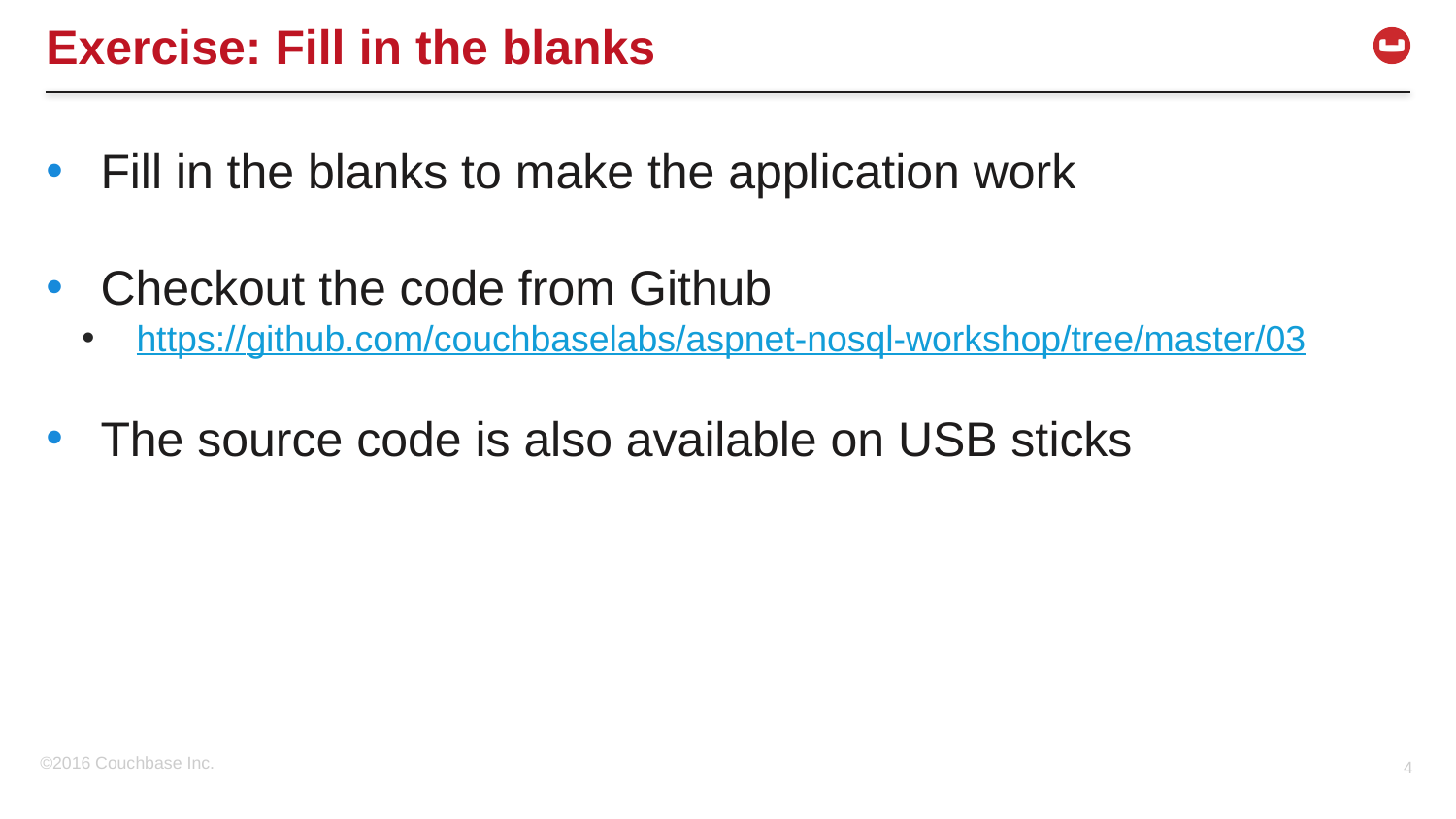

# Exercise: Fill in the blanks
Fill in the blanks to make the application work

Checkout the code from Github
https://github.com/couchbaselabs/aspnet-nosql-workshop/tree/master/03

The source code is also available on USB sticks